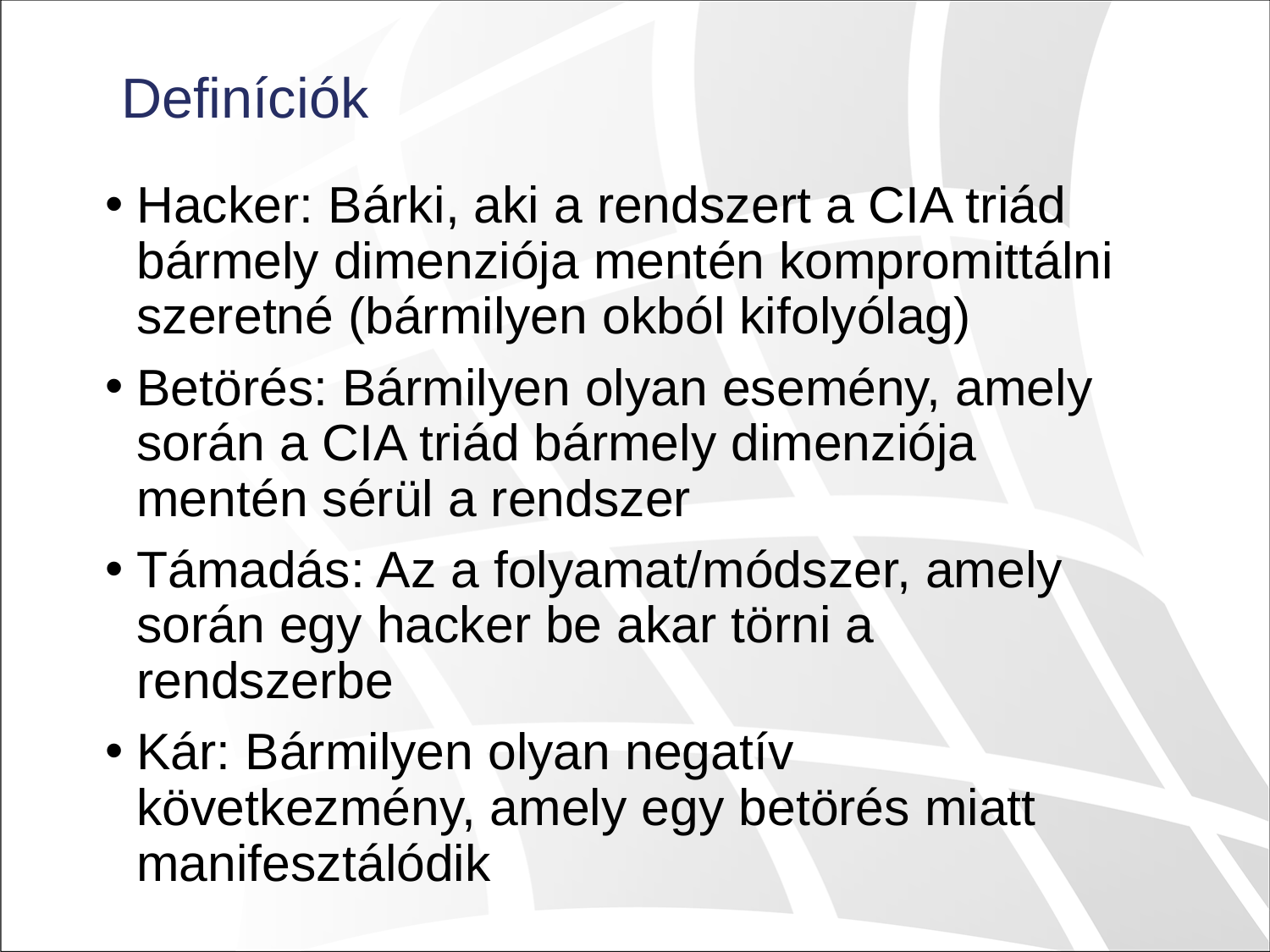

# Definíciók
Hacker: Bárki, aki a rendszert a CIA triád bármely dimenziója mentén kompromittálni szeretné (bármilyen okból kifolyólag)
Betörés: Bármilyen olyan esemény, amely során a CIA triád bármely dimenziója mentén sérül a rendszer
Támadás: Az a folyamat/módszer, amely során egy hacker be akar törni a rendszerbe
Kár: Bármilyen olyan negatív következmény, amely egy betörés miatt manifesztálódik